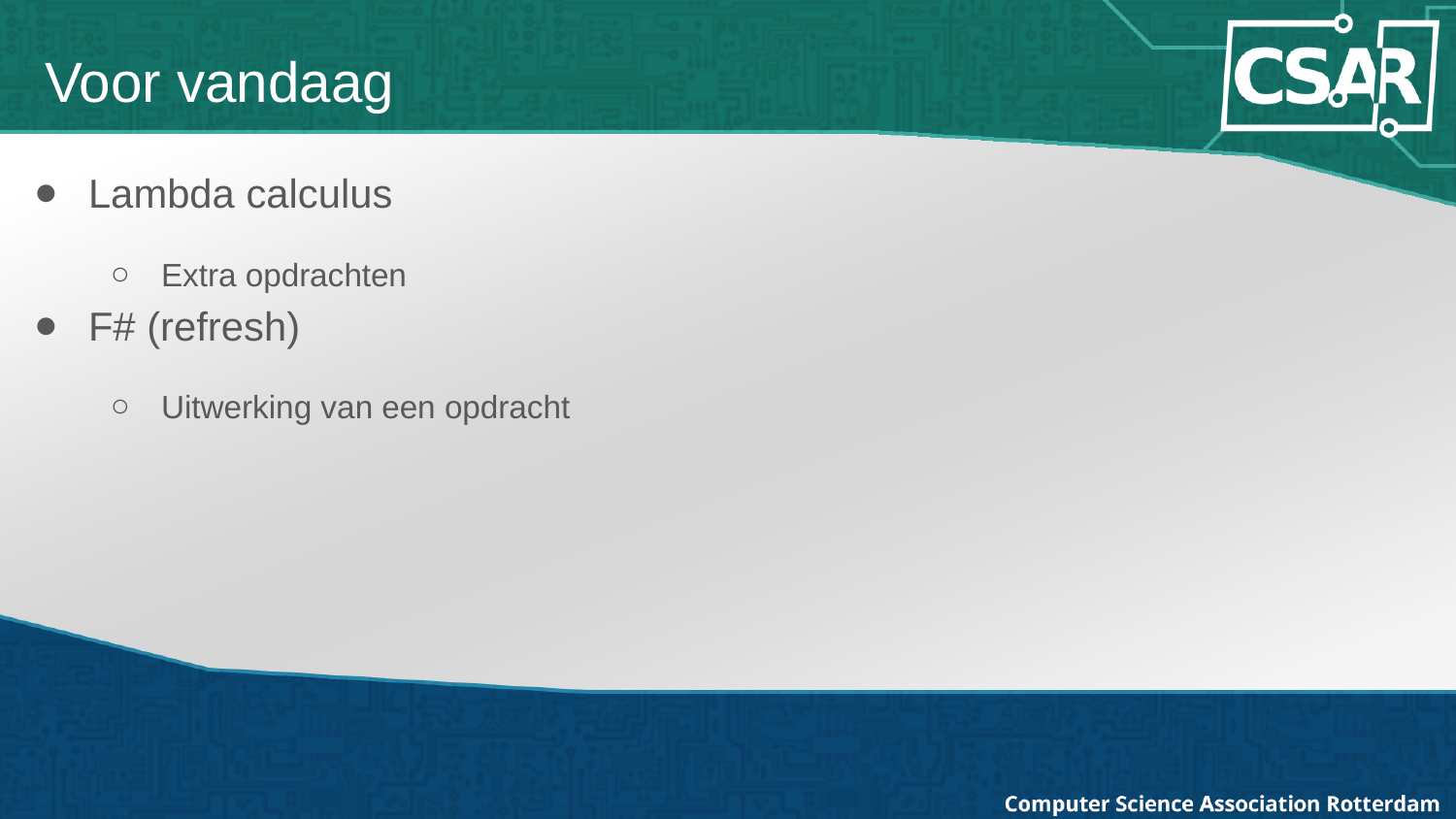

Voor vandaag
Lambda calculus
Extra opdrachten
F# (refresh)
Uitwerking van een opdracht